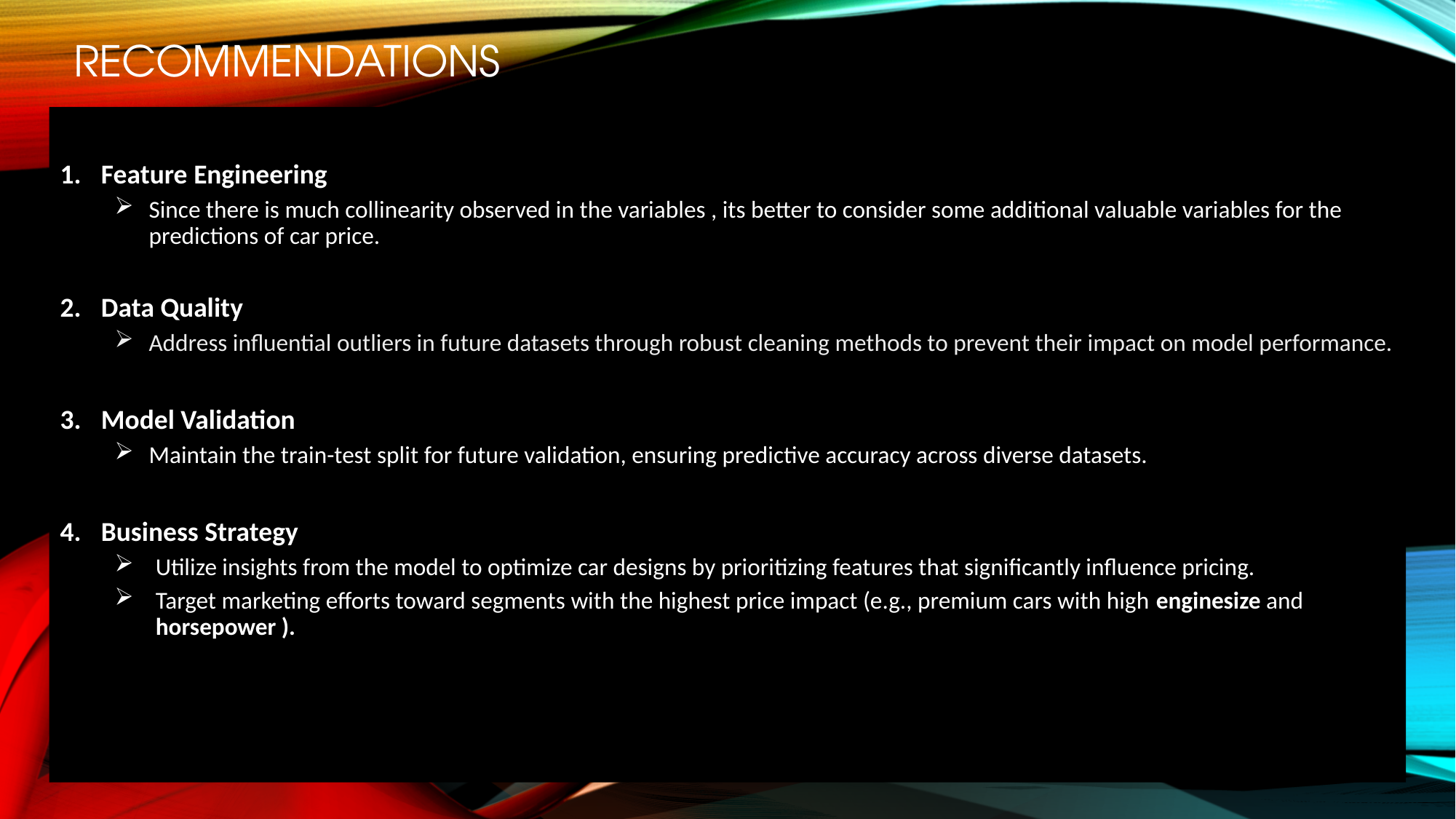

# recommendations

Feature Engineering
Since there is much collinearity observed in the variables , its better to consider some additional valuable variables for the predictions of car price.

Data Quality
Address influential outliers in future datasets through robust cleaning methods to prevent their impact on model performance.

Model Validation
Maintain the train-test split for future validation, ensuring predictive accuracy across diverse datasets.

Business Strategy
Utilize insights from the model to optimize car designs by prioritizing features that significantly influence pricing.
Target marketing efforts toward segments with the highest price impact (e.g., premium cars with high enginesize and horsepower ).